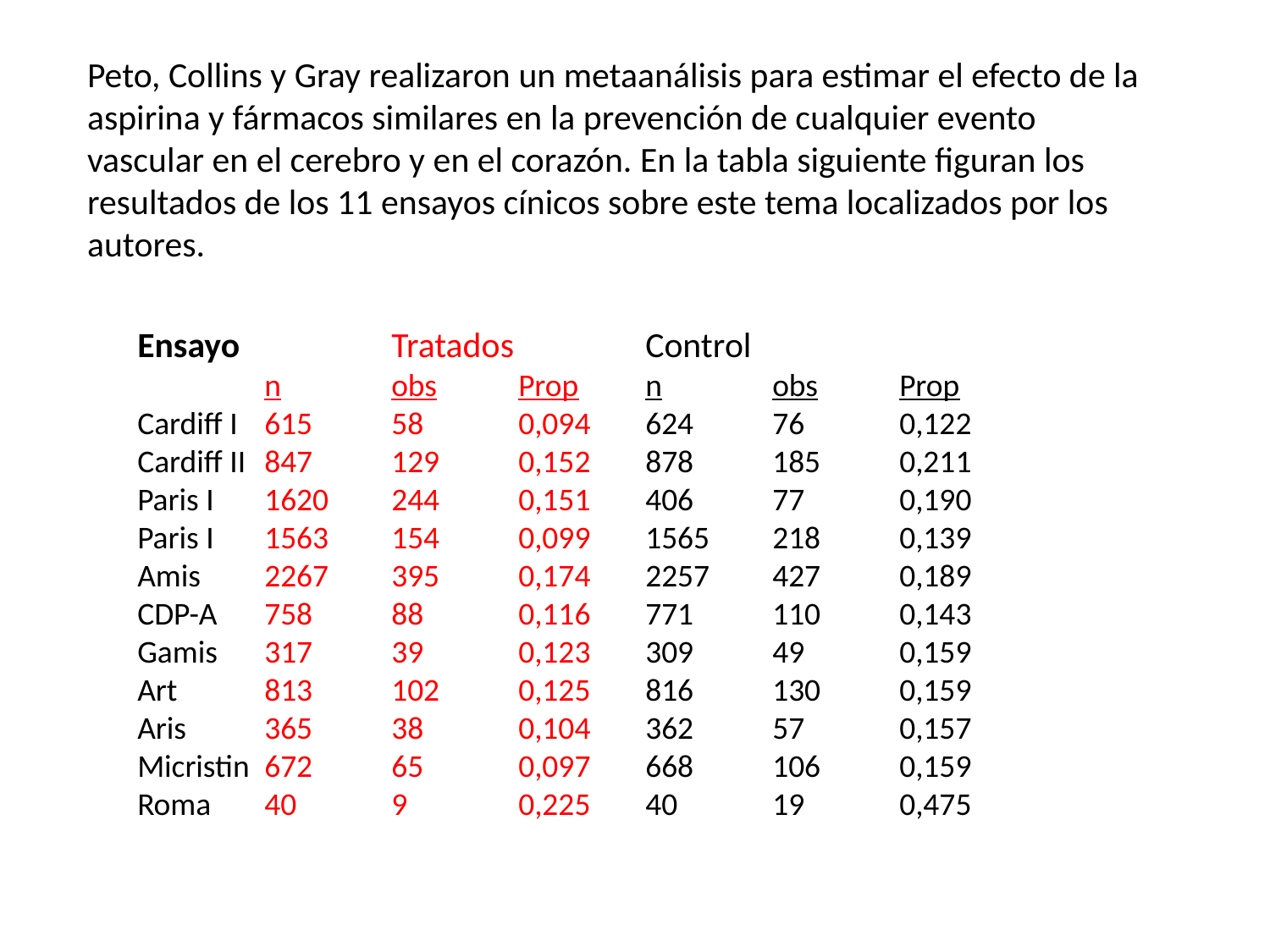

Peto, Collins y Gray realizaron un metaanálisis para estimar el efecto de la aspirina y fármacos similares en la prevención de cualquier evento vascular en el cerebro y en el corazón. En la tabla siguiente figuran los resultados de los 11 ensayos cínicos sobre este tema localizados por los autores.
Ensayo		Tratados		Control
	n	obs	Prop	n	obs	Prop
Cardiff I	615	58	0,094	624	76	0,122
Cardiff II	847	129	0,152	878	185	0,211
Paris I	1620	244	0,151	406	77	0,190
Paris I	1563	154	0,099	1565	218	0,139
Amis	2267	395	0,174	2257	427	0,189
CDP-A	758	88	0,116	771	110	0,143
Gamis	317	39	0,123	309	49	0,159
Art	813	102	0,125	816	130	0,159
Aris	365	38	0,104	362	57	0,157
Micristin	672	65	0,097	668	106	0,159
Roma	40	9	0,225	40	19	0,475